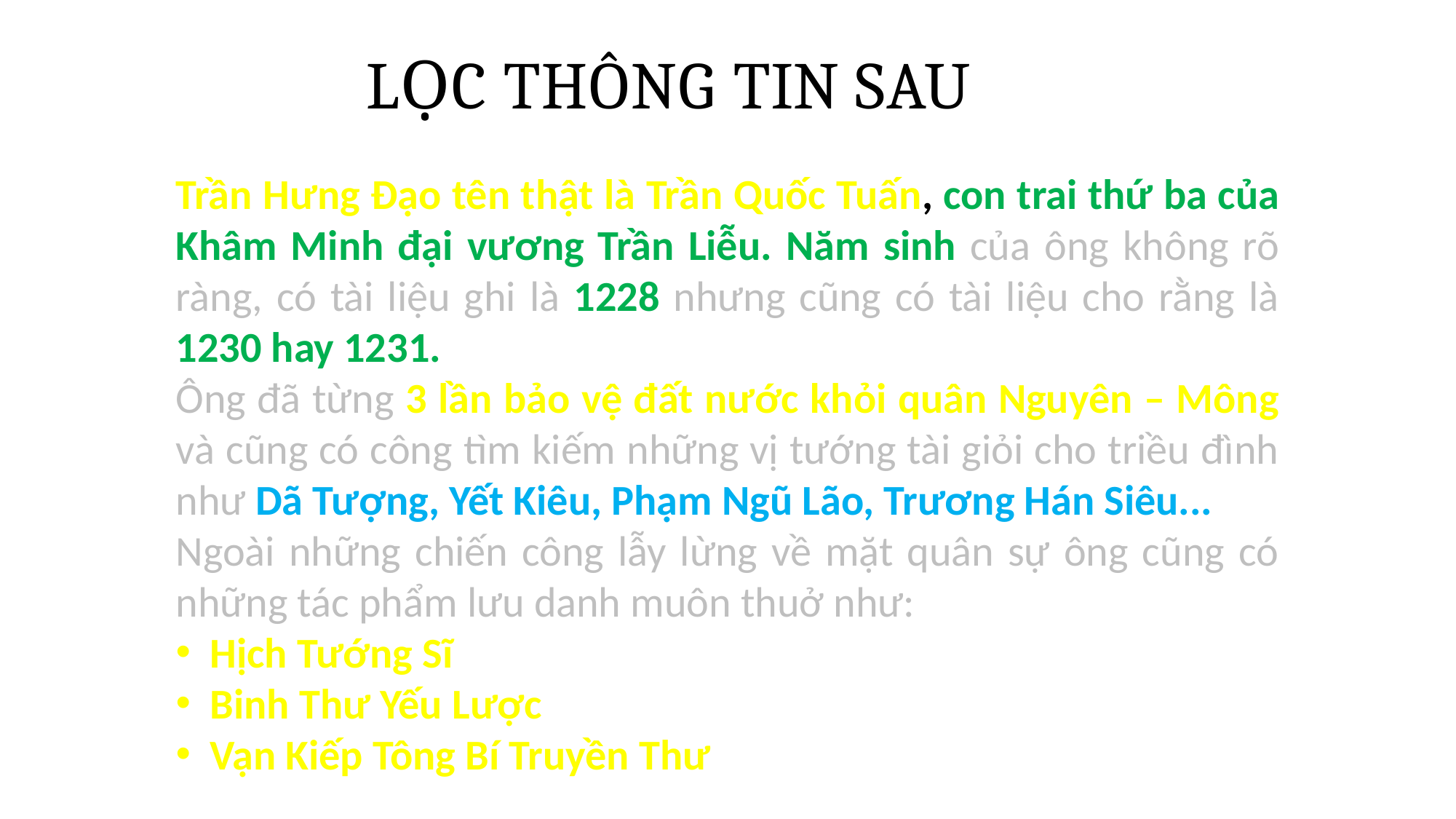

LỌC THÔNG TIN SAU
Trần Hưng Đạo tên thật là Trần Quốc Tuấn, con trai thứ ba của Khâm Minh đại vương Trần Liễu. Năm sinh của ông không rõ ràng, có tài liệu ghi là 1228 nhưng cũng có tài liệu cho rằng là 1230 hay 1231.
Ông đã từng 3 lần bảo vệ đất nước khỏi quân Nguyên – Mông và cũng có công tìm kiếm những vị tướng tài giỏi cho triều đình như Dã Tượng, Yết Kiêu, Phạm Ngũ Lão, Trương Hán Siêu...
Ngoài những chiến công lẫy lừng về mặt quân sự ông cũng có những tác phẩm lưu danh muôn thuở như:
Hịch Tướng Sĩ
Binh Thư Yếu Lược
Vạn Kiếp Tông Bí Truyền Thư